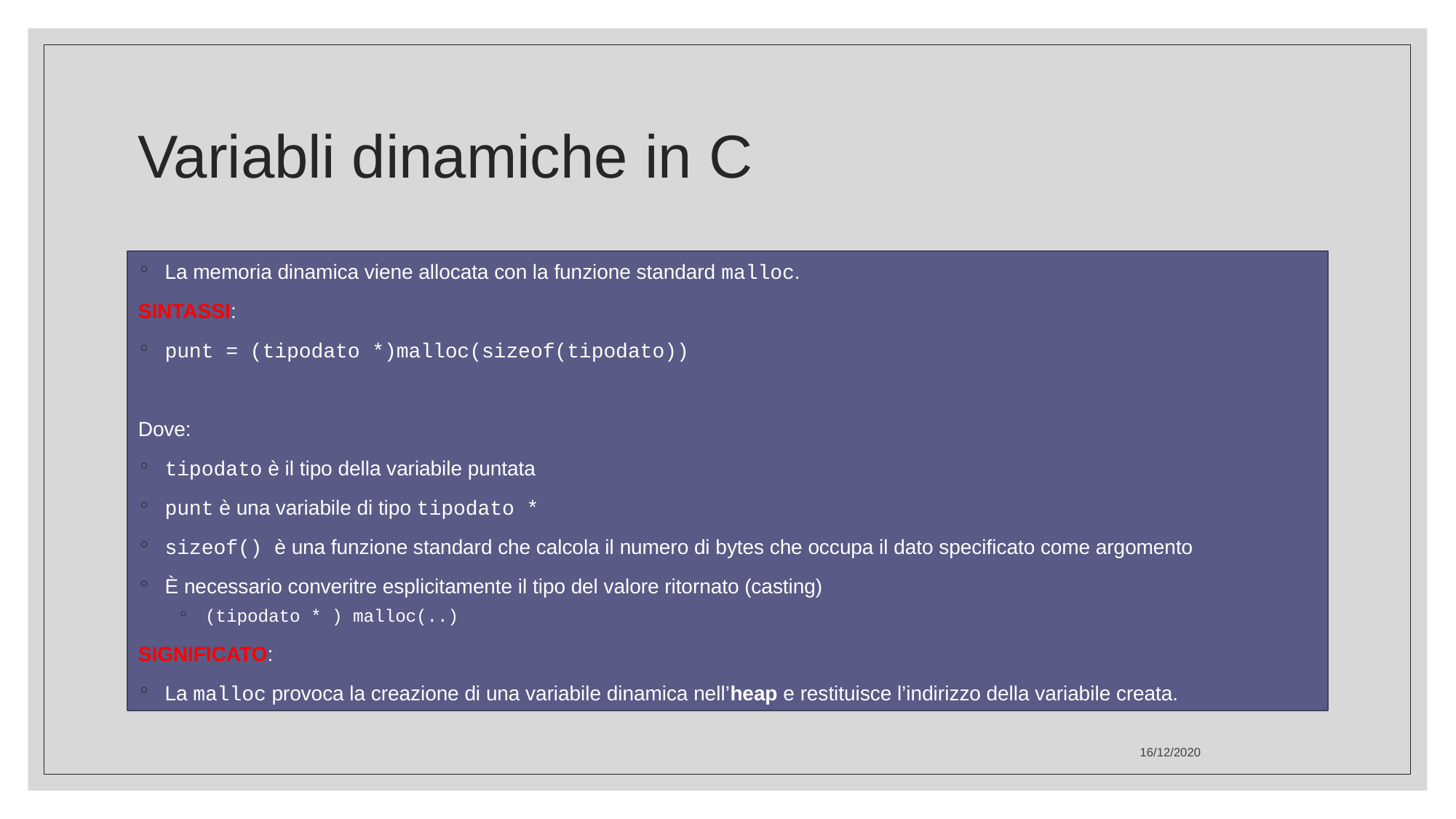

Variabli dinamiche in C
La memoria dinamica viene allocata con la funzione standard malloc.
SINTASSI:
punt = (tipodato *)malloc(sizeof(tipodato))

Dove:
tipodato è il tipo della variabile puntata
punt è una variabile di tipo tipodato *
sizeof() è una funzione standard che calcola il numero di bytes che occupa il dato specificato come argomento
È necessario converitre esplicitamente il tipo del valore ritornato (casting)
(tipodato * ) malloc(..)
SIGNIFICATO:
La malloc provoca la creazione di una variabile dinamica nell’heap e restituisce l’indirizzo della variabile creata.
16/12/2020